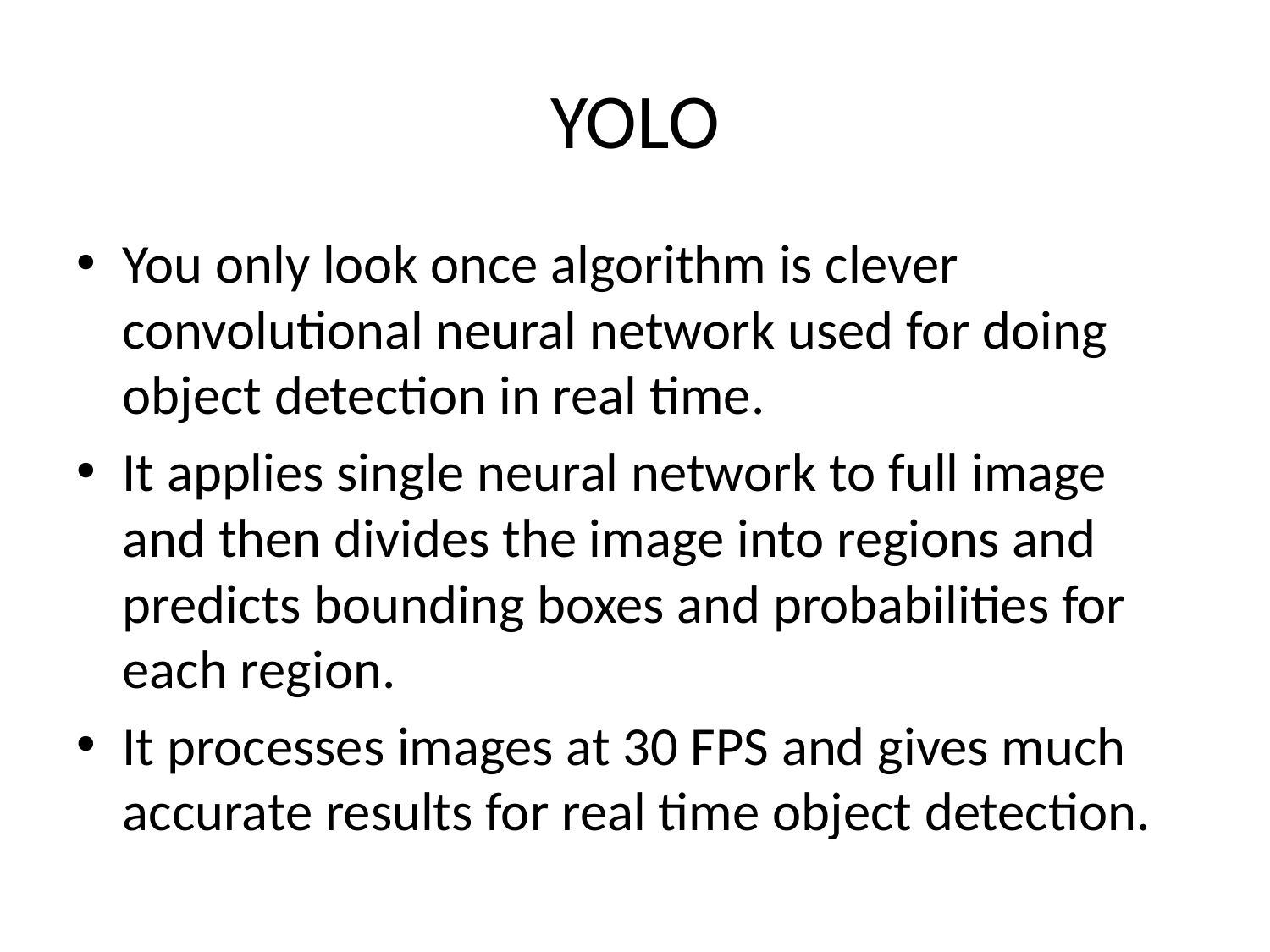

# YOLO
You only look once algorithm is clever convolutional neural network used for doing object detection in real time.
It applies single neural network to full image and then divides the image into regions and predicts bounding boxes and probabilities for each region.
It processes images at 30 FPS and gives much accurate results for real time object detection.